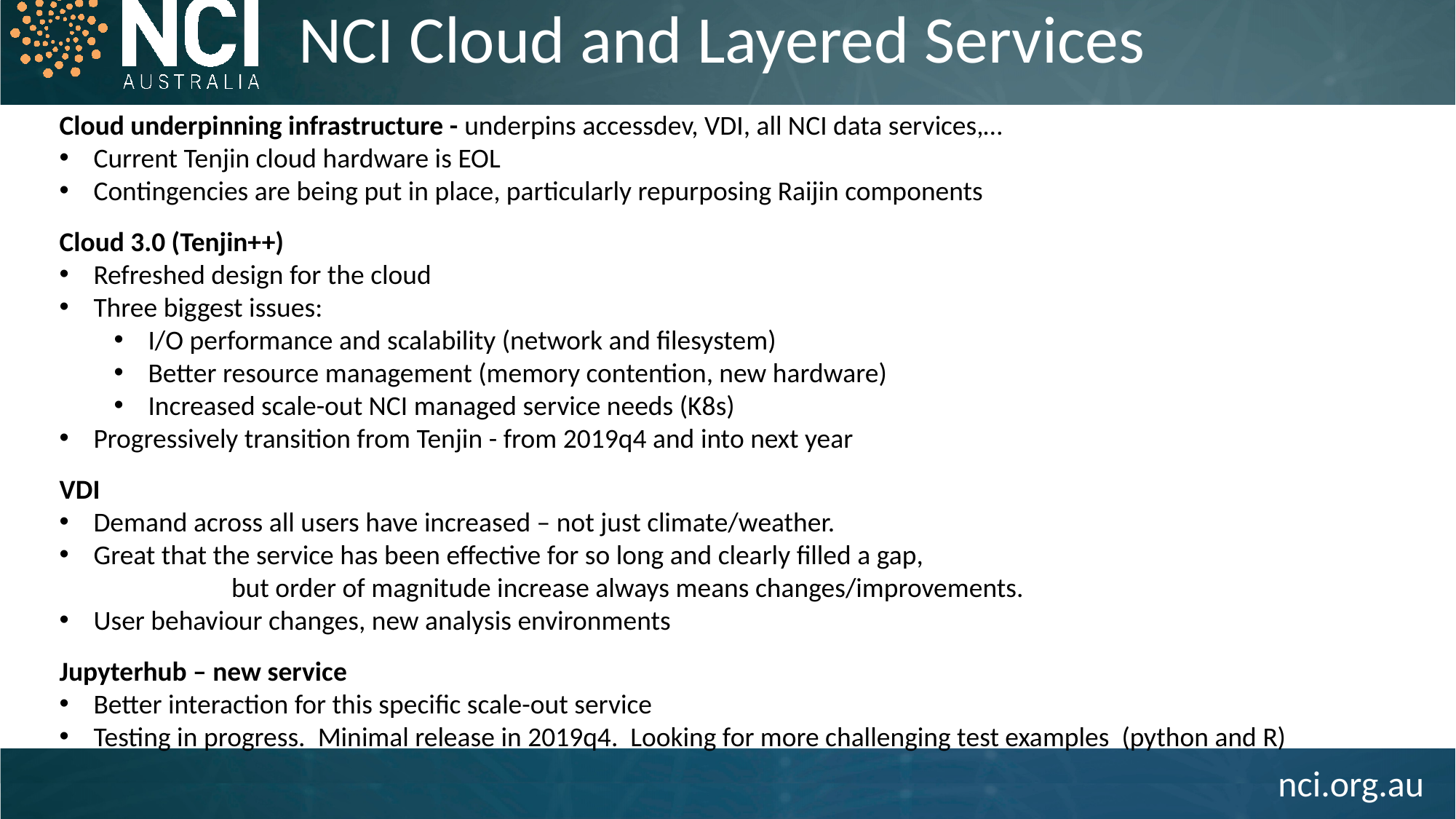

# NCI Cloud and Layered Services
Cloud underpinning infrastructure - underpins accessdev, VDI, all NCI data services,…
Current Tenjin cloud hardware is EOL
Contingencies are being put in place, particularly repurposing Raijin components
Cloud 3.0 (Tenjin++)
Refreshed design for the cloud
Three biggest issues:
I/O performance and scalability (network and filesystem)
Better resource management (memory contention, new hardware)
Increased scale-out NCI managed service needs (K8s)
Progressively transition from Tenjin - from 2019q4 and into next year
VDI
Demand across all users have increased – not just climate/weather.
Great that the service has been effective for so long and clearly filled a gap,
                   but order of magnitude increase always means changes/improvements.
User behaviour changes, new analysis environments
Jupyterhub – new service
Better interaction for this specific scale-out service
Testing in progress.  Minimal release in 2019q4.  Looking for more challenging test examples  (python and R)